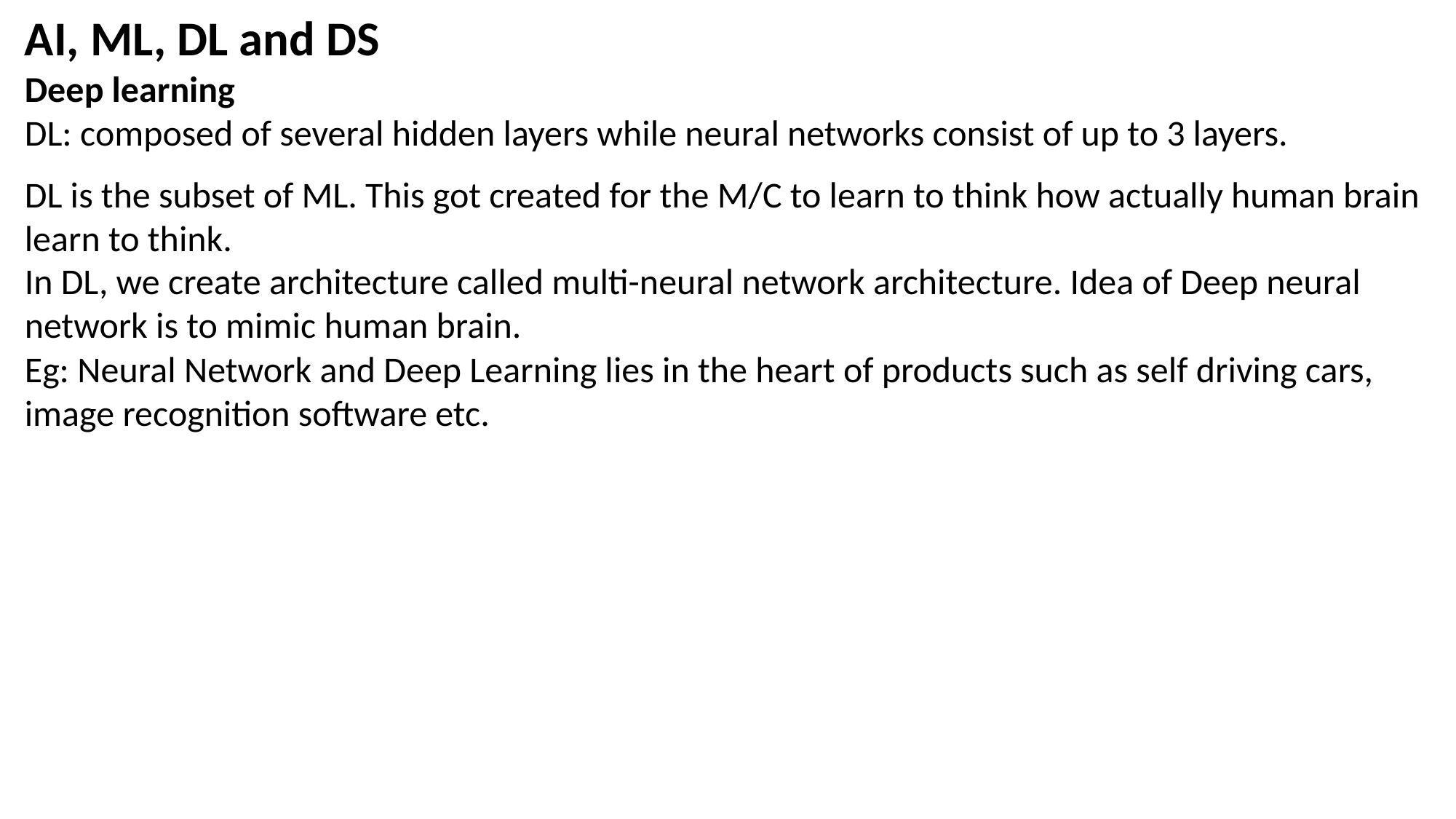

AI, ML, DL and DS
Deep learning
DL: composed of several hidden layers while neural networks consist of up to 3 layers.

DL is the subset of ML. This got created for the M/C to learn to think how actually human brain learn to think.
In DL, we create architecture called multi-neural network architecture. Idea of Deep neural network is to mimic human brain.
Eg: Neural Network and Deep Learning lies in the heart of products such as self driving cars, image recognition software etc.